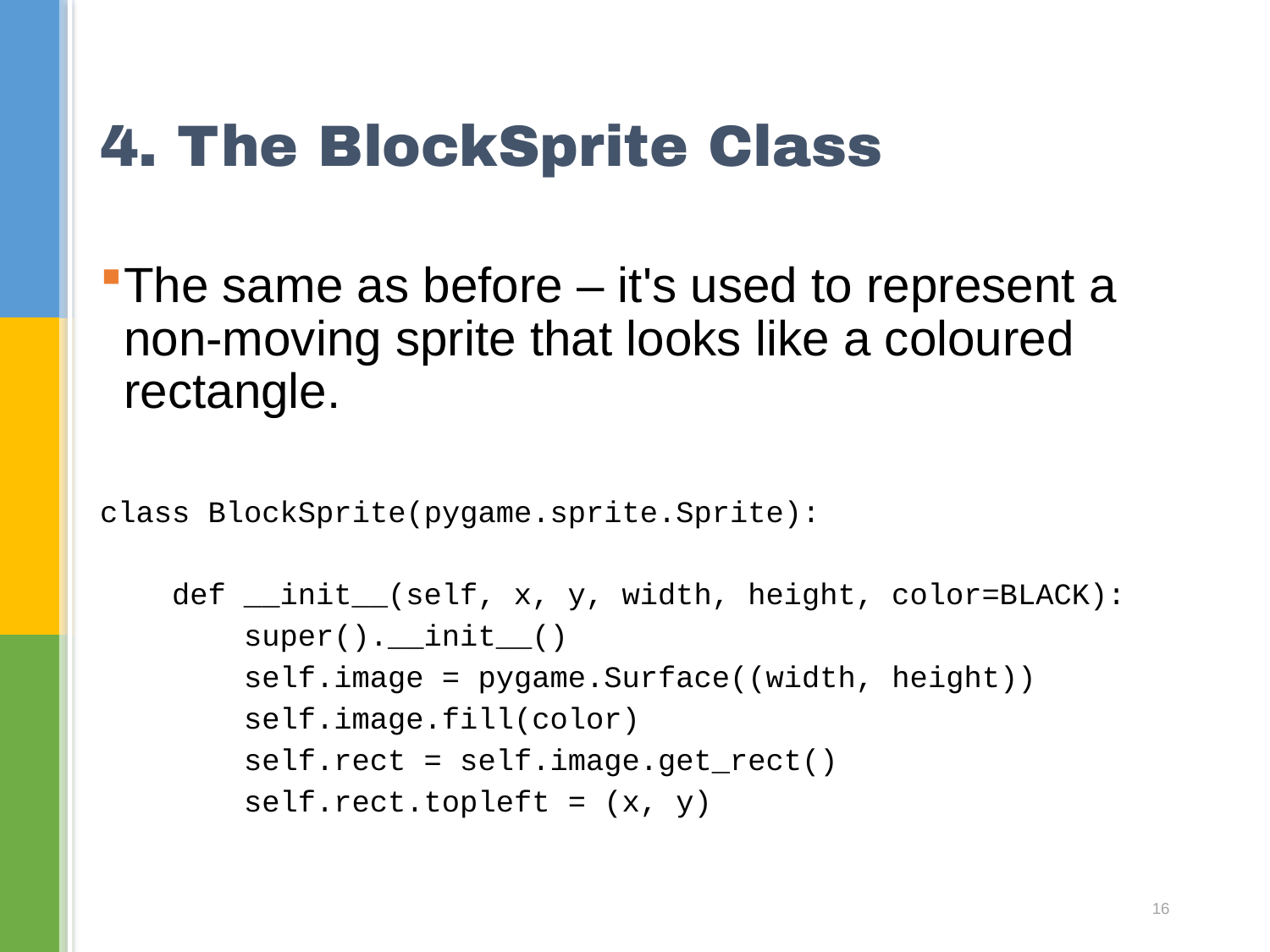

# 4. The BlockSprite Class
The same as before – it's used to represent a non-moving sprite that looks like a coloured rectangle.

class BlockSprite(pygame.sprite.Sprite):

    def __init__(self, x, y, width, height, color=BLACK):
        super().__init__()
        self.image = pygame.Surface((width, height))
        self.image.fill(color)
        self.rect = self.image.get_rect()
        self.rect.topleft = (x, y)

16